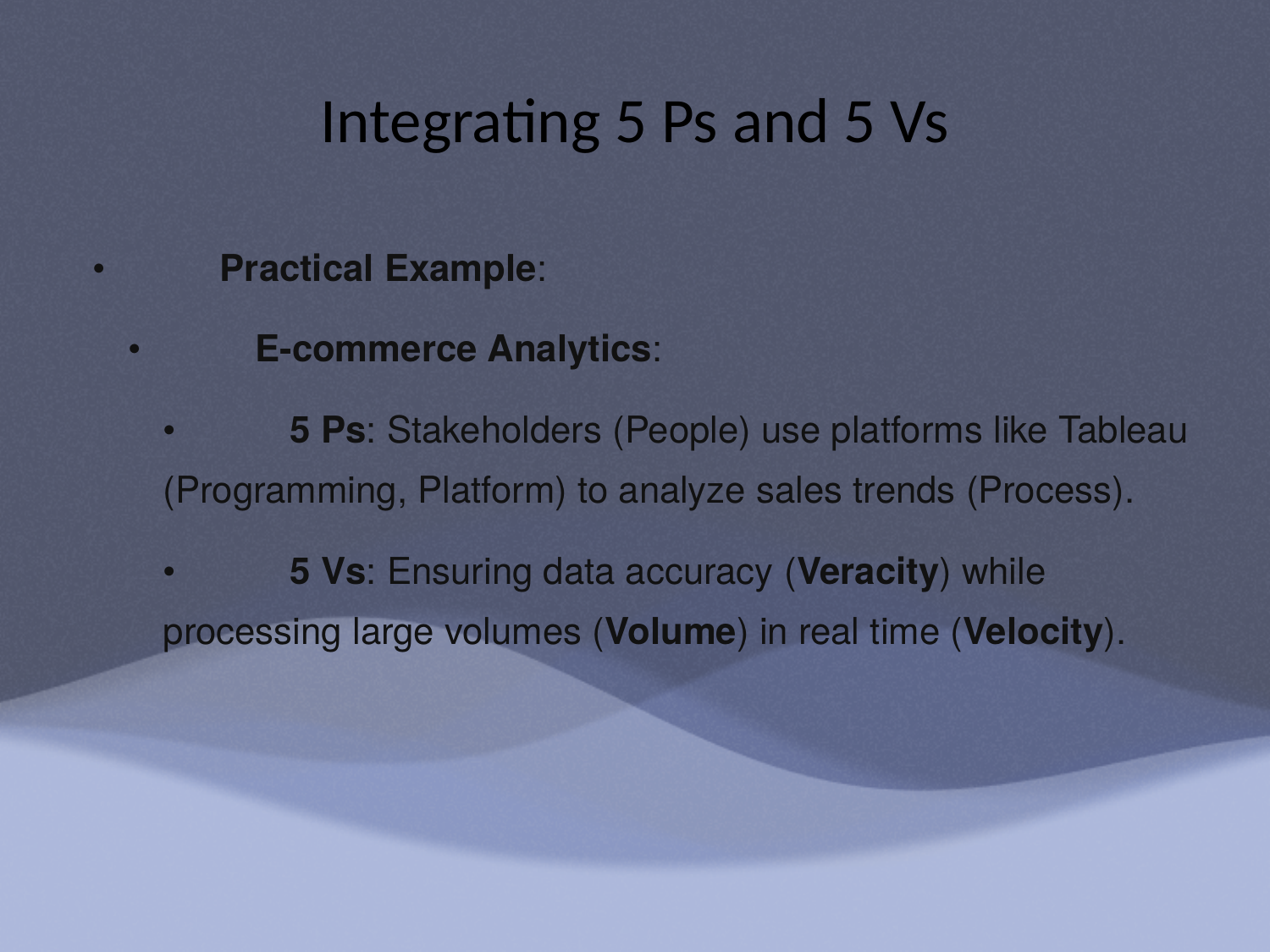

# Integrating 5 Ps and 5 Vs
	•	Practical Example:
	•	E-commerce Analytics:
	•	5 Ps: Stakeholders (People) use platforms like Tableau (Programming, Platform) to analyze sales trends (Process).
	•	5 Vs: Ensuring data accuracy (Veracity) while processing large volumes (Volume) in real time (Velocity).